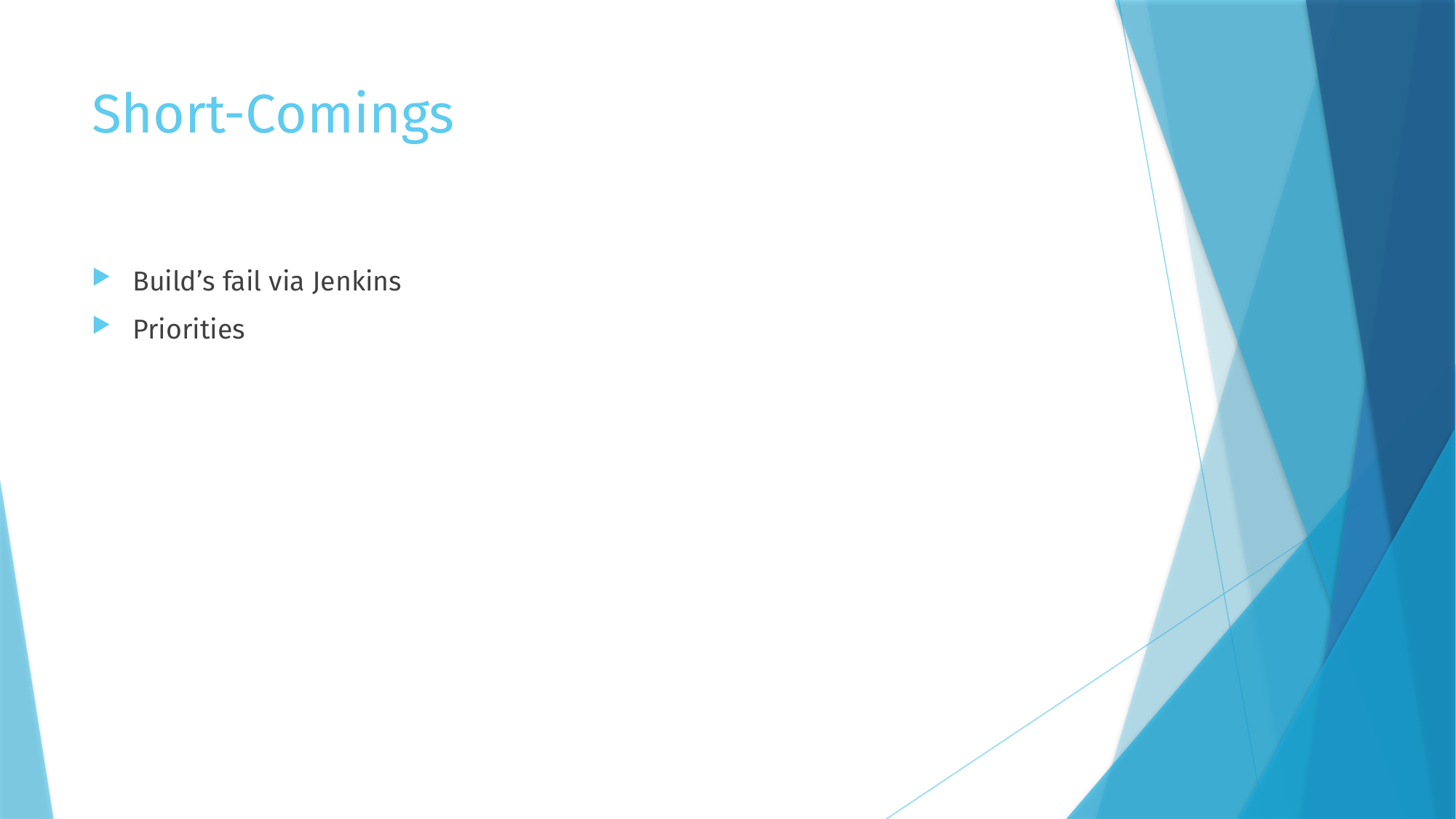

# Short-Comings
Build’s fail via Jenkins
Priorities